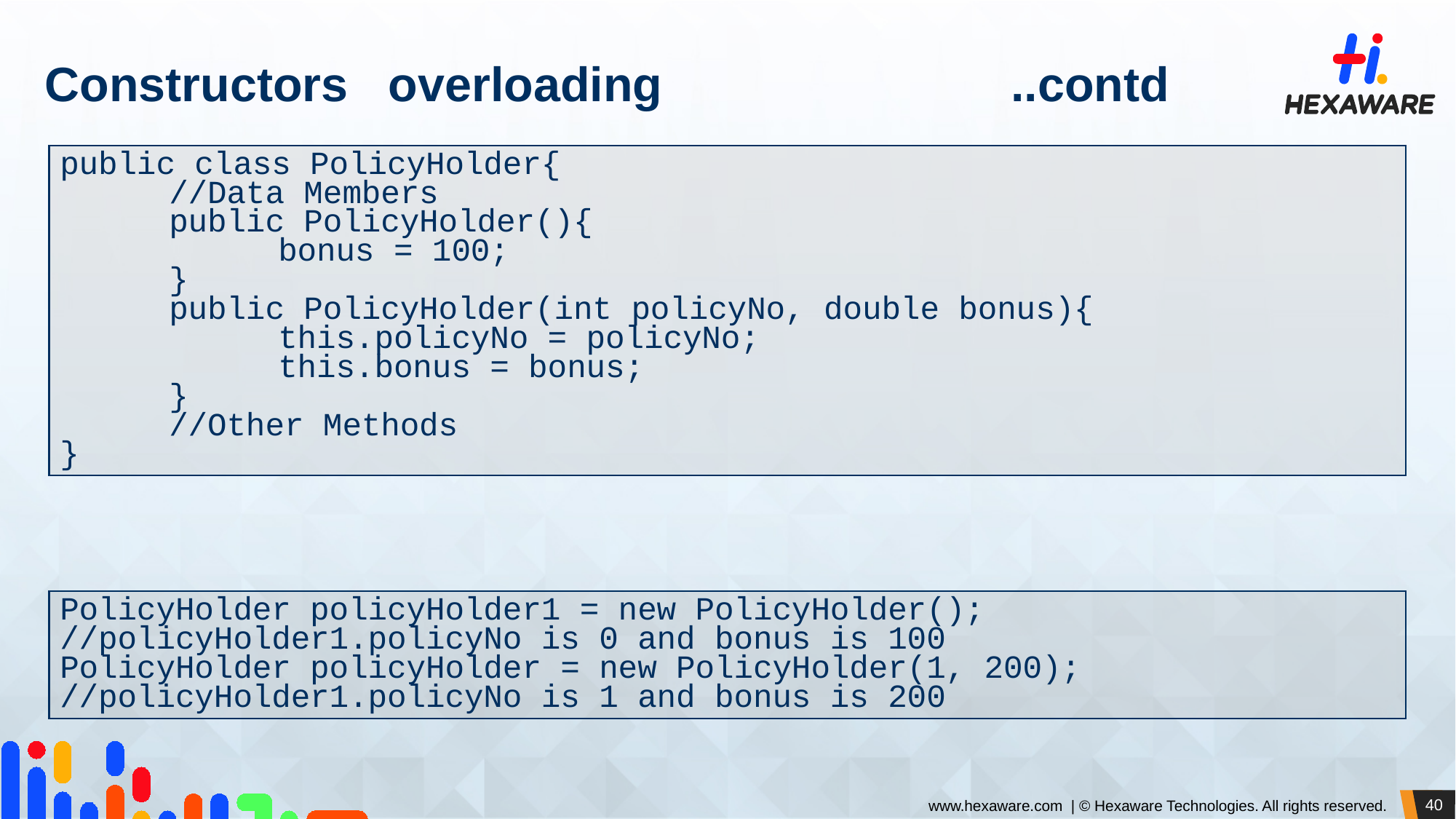

# Constructors   overloading                          ..contd
public class PolicyHolder{
	//Data Members
	public PolicyHolder(){
		bonus = 100;
	}
	public PolicyHolder(int policyNo, double bonus){
		this.policyNo = policyNo;
		this.bonus = bonus;
	}
	//Other Methods
}
PolicyHolder policyHolder1 = new PolicyHolder();
//policyHolder1.policyNo is 0 and bonus is 100
PolicyHolder policyHolder = new PolicyHolder(1, 200);
//policyHolder1.policyNo is 1 and bonus is 200